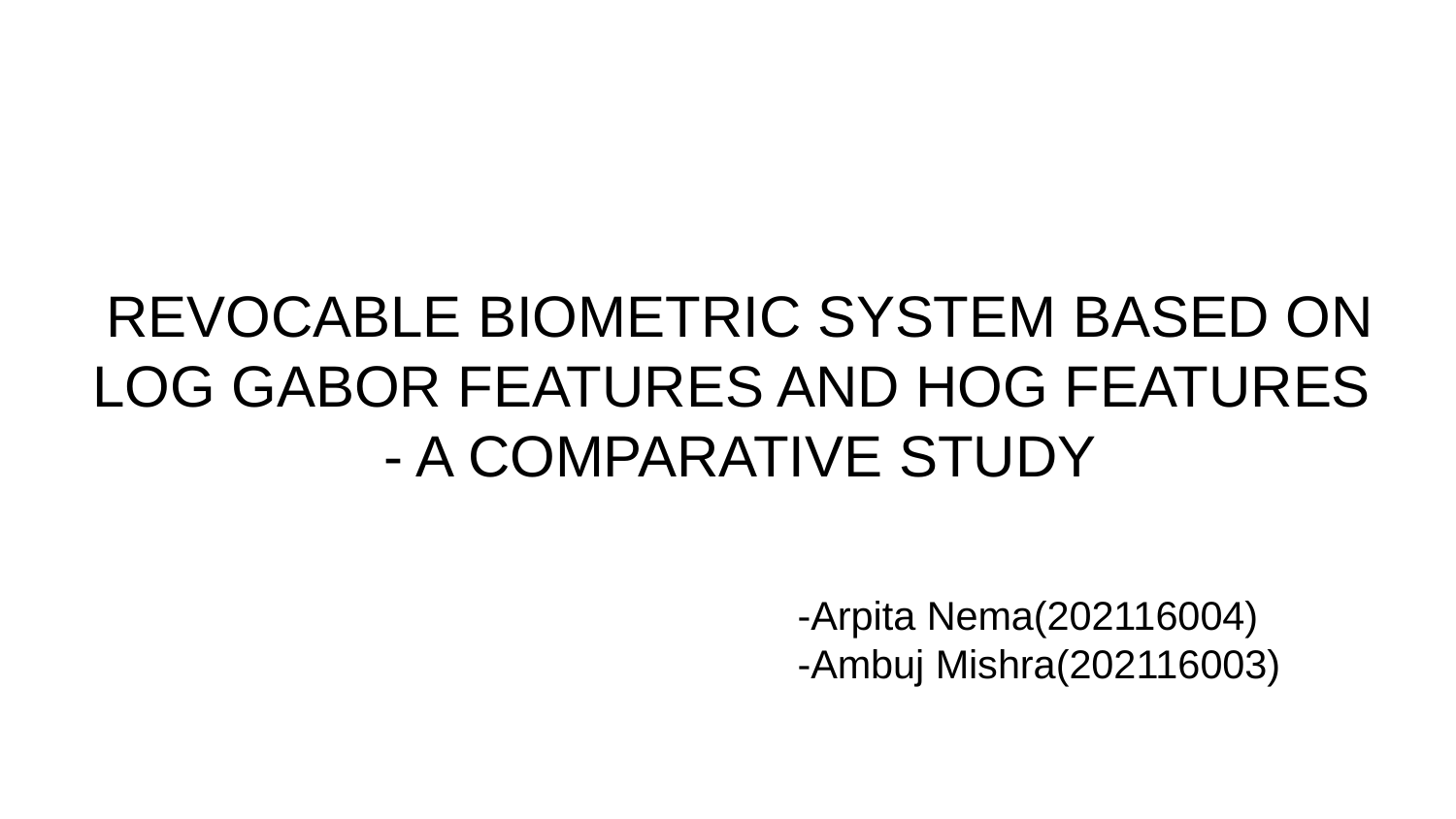

# REVOCABLE BIOMETRIC SYSTEM BASED ON LOG GABOR FEATURES AND HOG FEATURES
- A COMPARATIVE STUDY

-Arpita Nema(202116004)
-Ambuj Mishra(202116003)